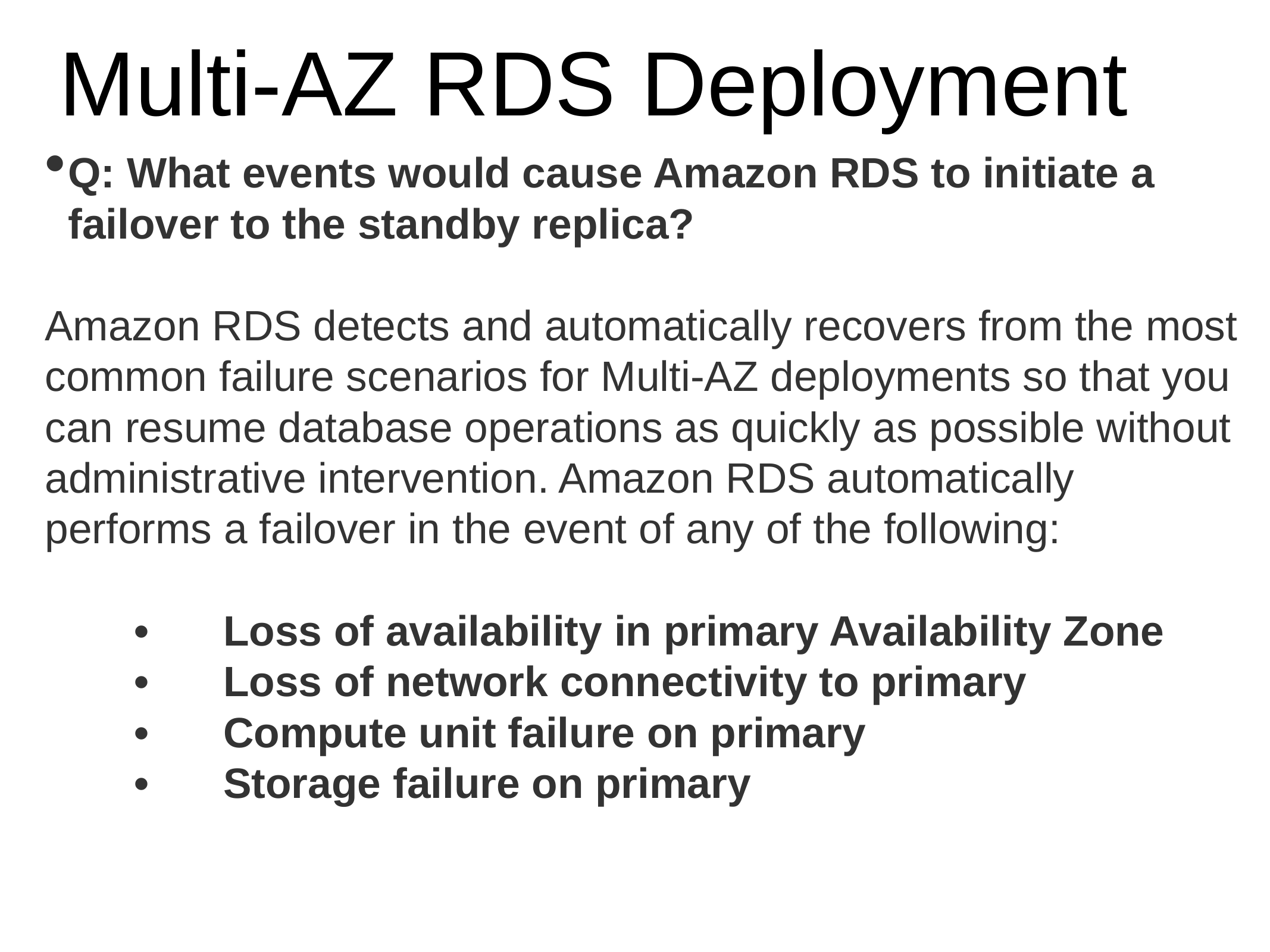

# Multi-AZ RDS Deployment
Q: What events would cause Amazon RDS to initiate a failover to the standby replica?

Amazon RDS detects and automatically recovers from the most common failure scenarios for Multi-AZ deployments so that you can resume database operations as quickly as possible without administrative intervention. Amazon RDS automatically performs a failover in the event of any of the following:

	•	Loss of availability in primary Availability Zone
	•	Loss of network connectivity to primary
	•	Compute unit failure on primary
	•	Storage failure on primary